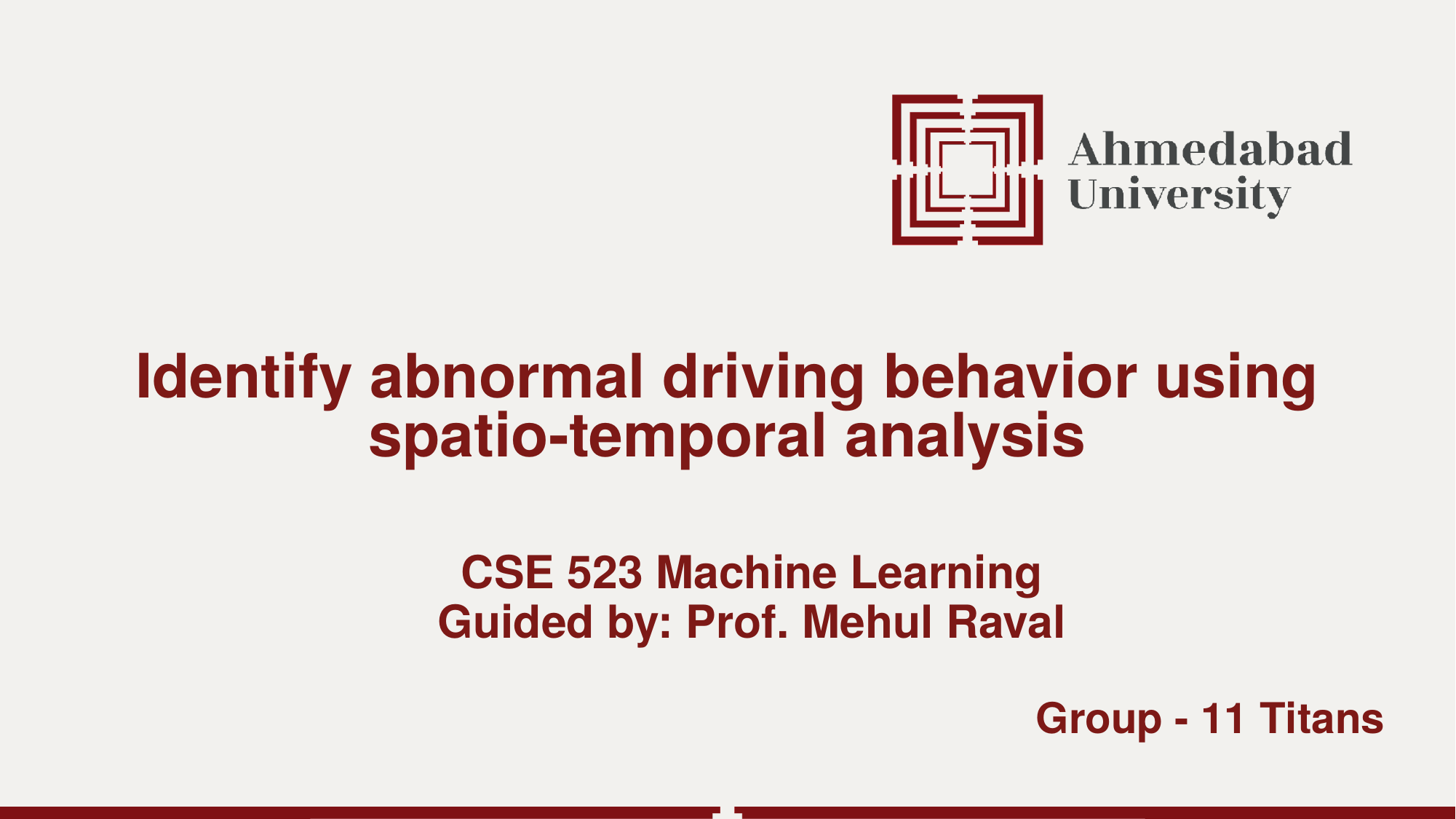

Identify abnormal driving behavior using spatio-temporal analysis
CSE 523 Machine Learning
Guided by: Prof. Mehul Raval
Group - 11 Titans